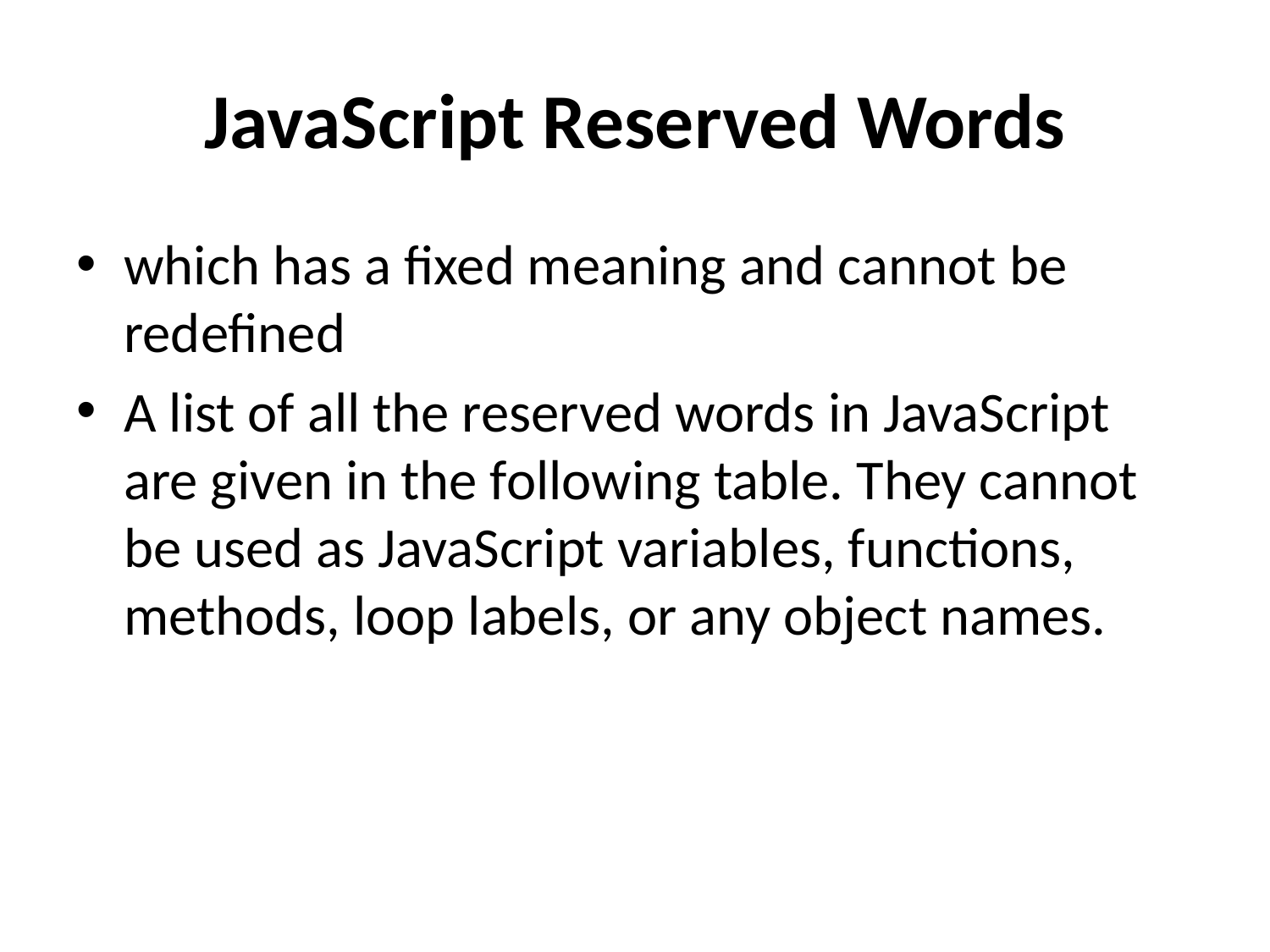

# JavaScript Reserved Words
which has a fixed meaning and cannot be redefined
A list of all the reserved words in JavaScript are given in the following table. They cannot be used as JavaScript variables, functions, methods, loop labels, or any object names.